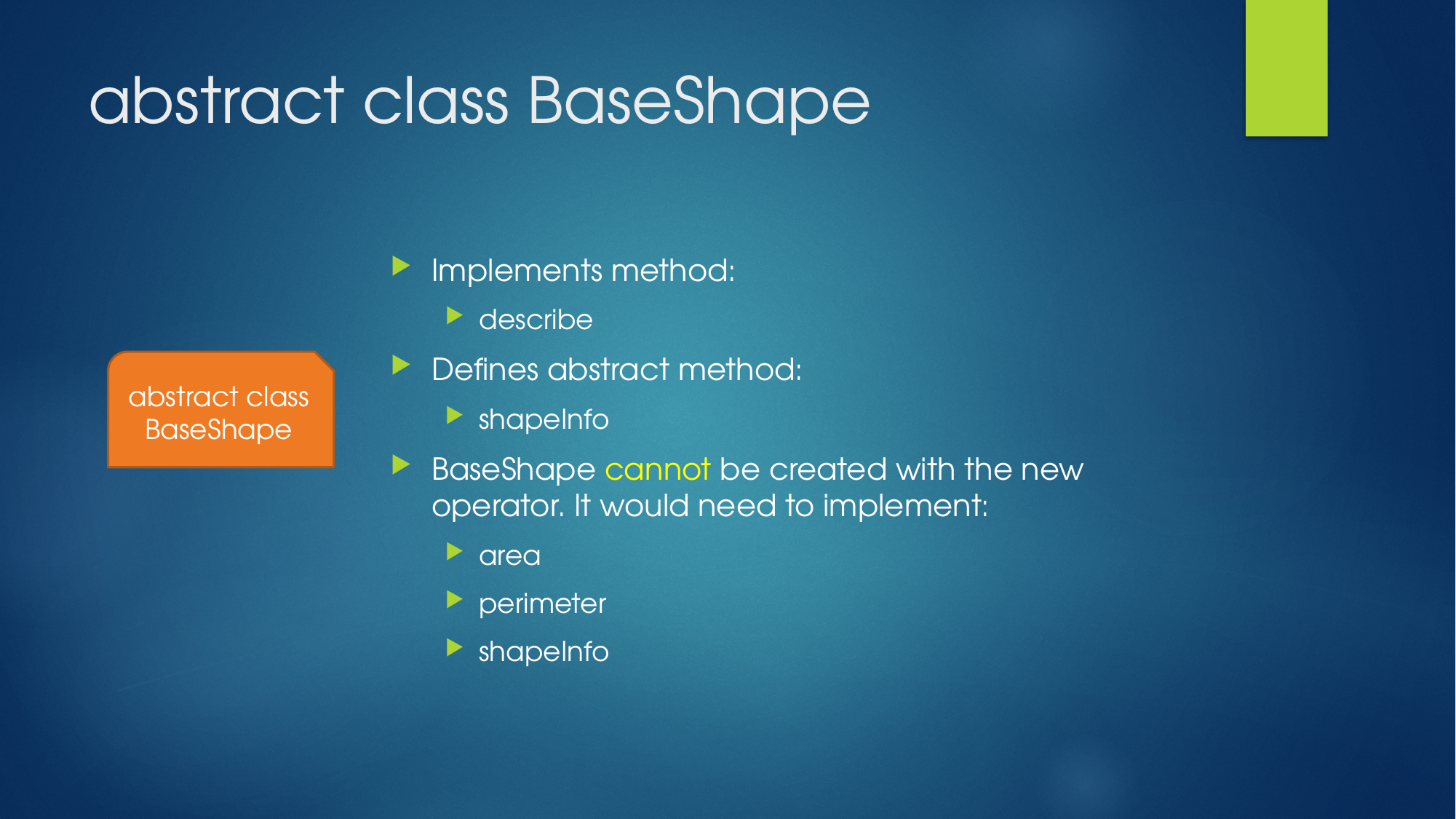

# abstract class BaseShape
Implements method:
describe
Defines abstract method:
shapeInfo
BaseShape cannot be created with the new operator. It would need to implement:
area
perimeter
shapeInfo

abstract class BaseShape